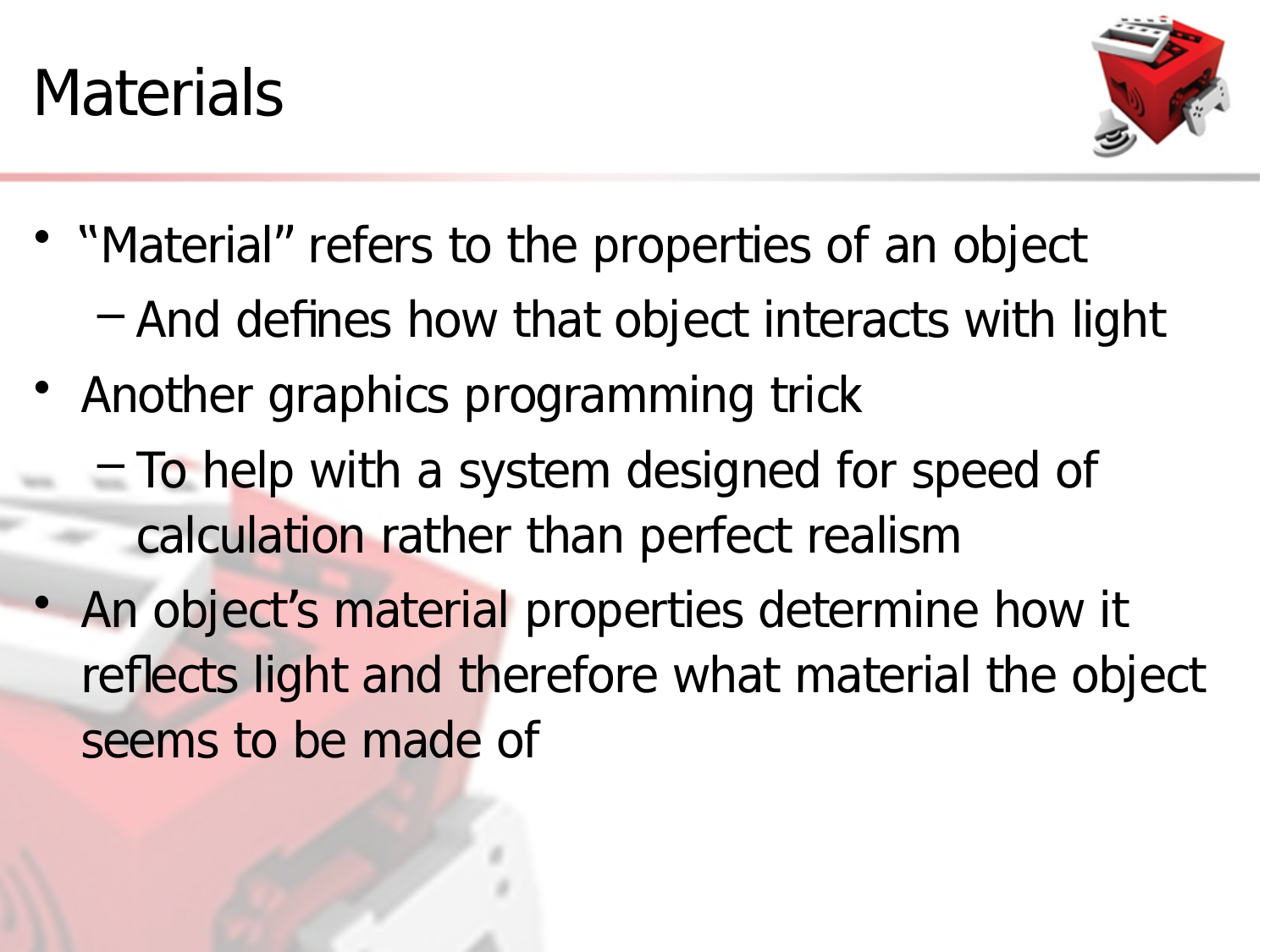

# Materials
“Material” refers to the properties of an object
And defines how that object interacts with light
Another graphics programming trick
To help with a system designed for speed of calculation rather than perfect realism
An object’s material properties determine how it reflects light and therefore what material the object seems to be made of